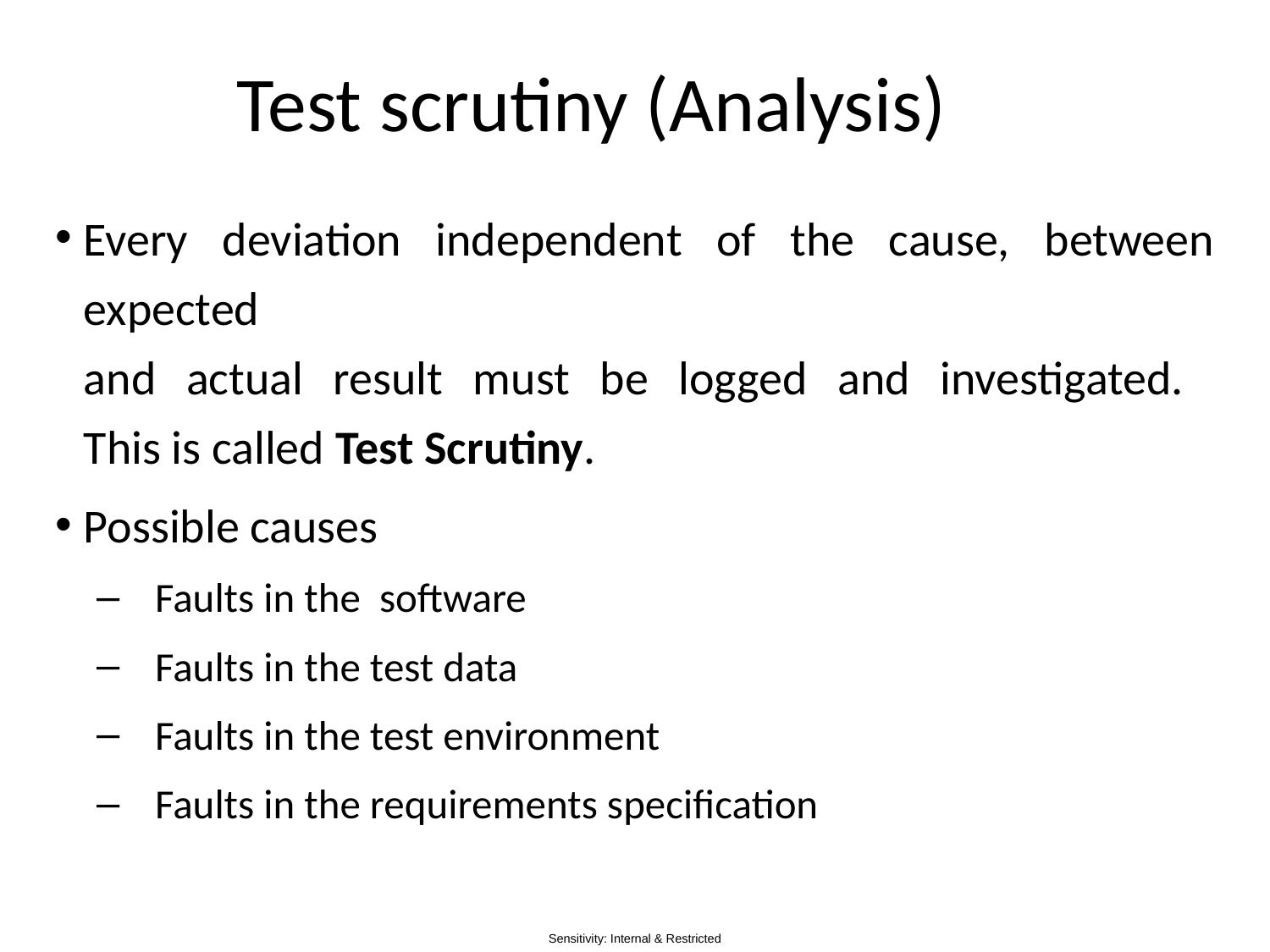

# Test scrutiny (Analysis)

Every deviation independent of the cause, between expected
and actual result must be logged and investigated.
This is called Test Scrutiny.
Possible causes
Faults in the  software
Faults in the test data
Faults in the test environment
Faults in the requirements specification